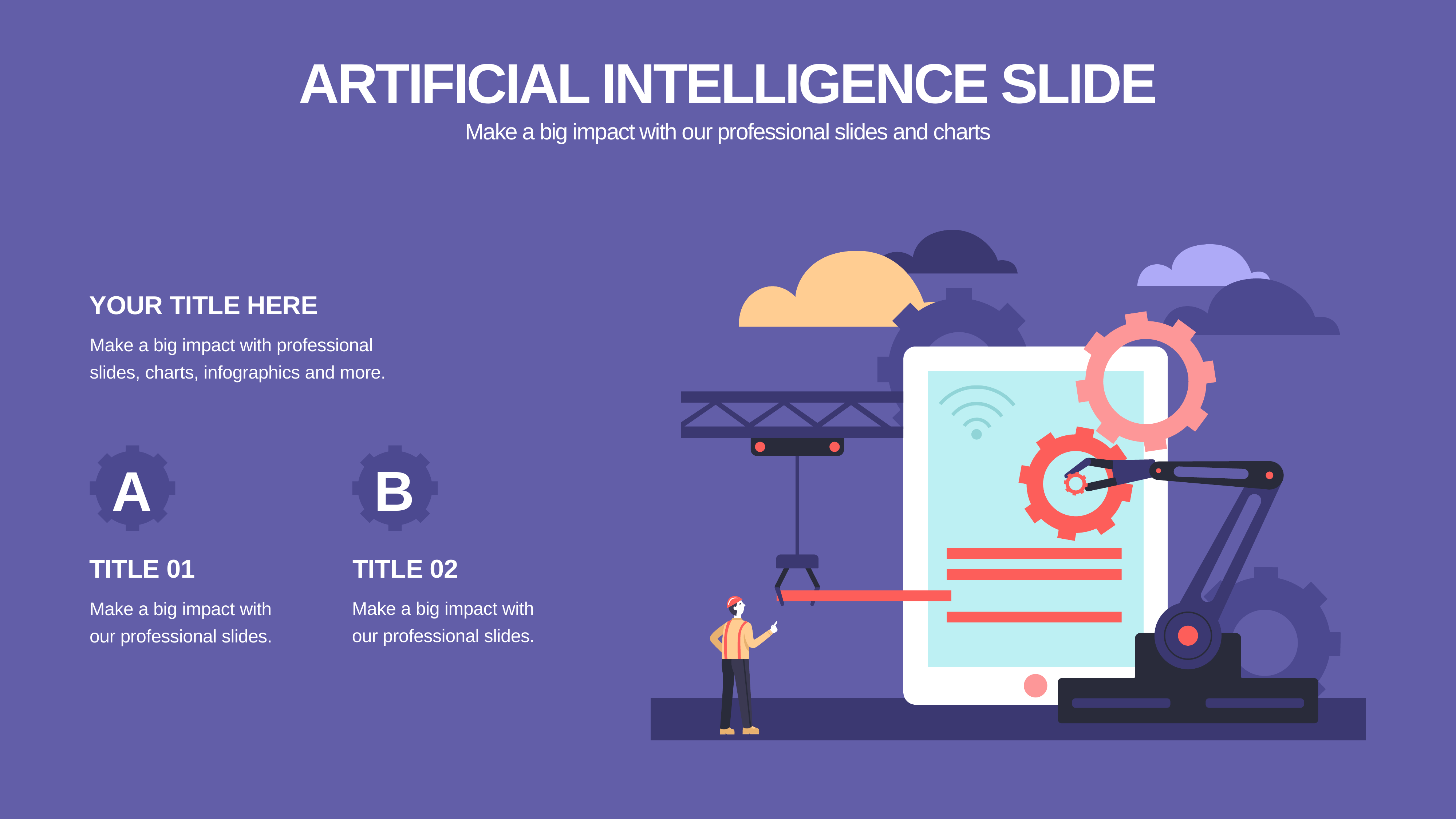

ARTIFICIAL INTELLIGENCE SLIDE
Make a big impact with our professional slides and charts

YOUR TITLE HERE
Make a big impact with professional slides, charts, infographics and more.

B
A
TITLE 01
TITLE 02
Make a big impact with our professional slides.
Make a big impact with our professional slides.